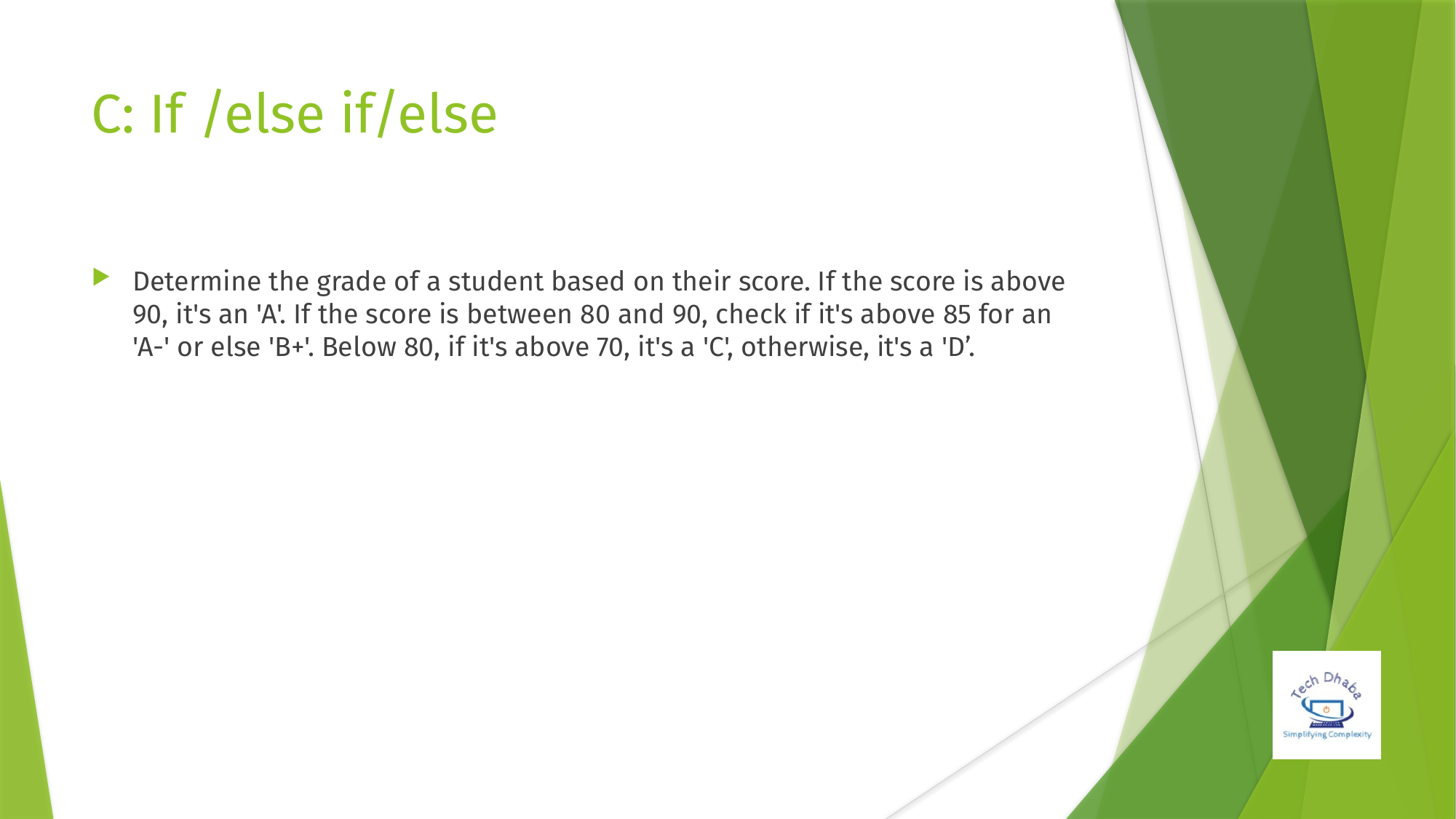

# C: If /else if/else
Determine the grade of a student based on their score. If the score is above 90, it's an 'A'. If the score is between 80 and 90, check if it's above 85 for an 'A-' or else 'B+'. Below 80, if it's above 70, it's a 'C', otherwise, it's a 'D’.